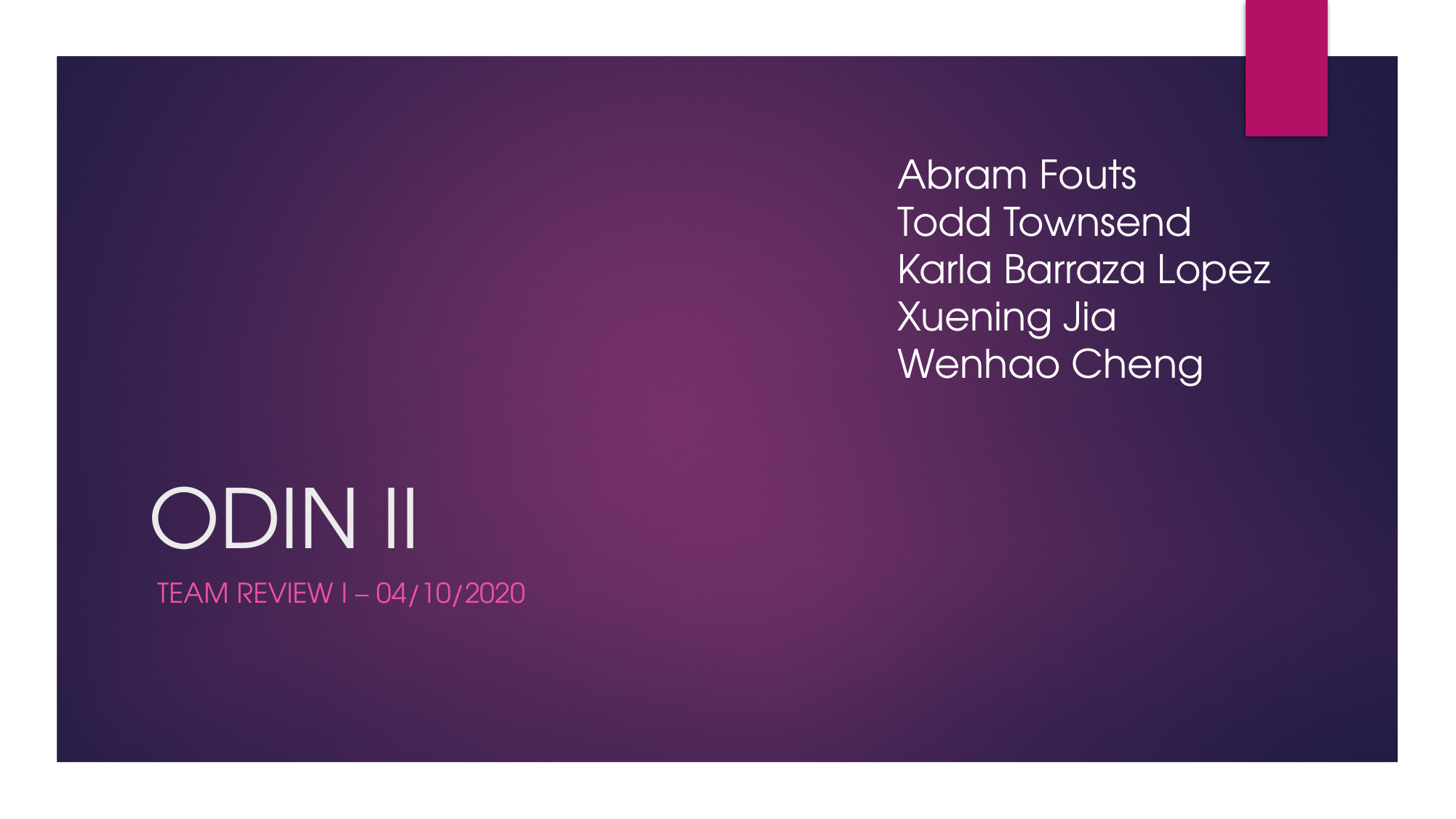

Abram Fouts
Todd Townsend
Karla Barraza Lopez
Xuening Jia
Wenhao Cheng

# ODIN II
TEAM REVIEW I – 04/10/2020